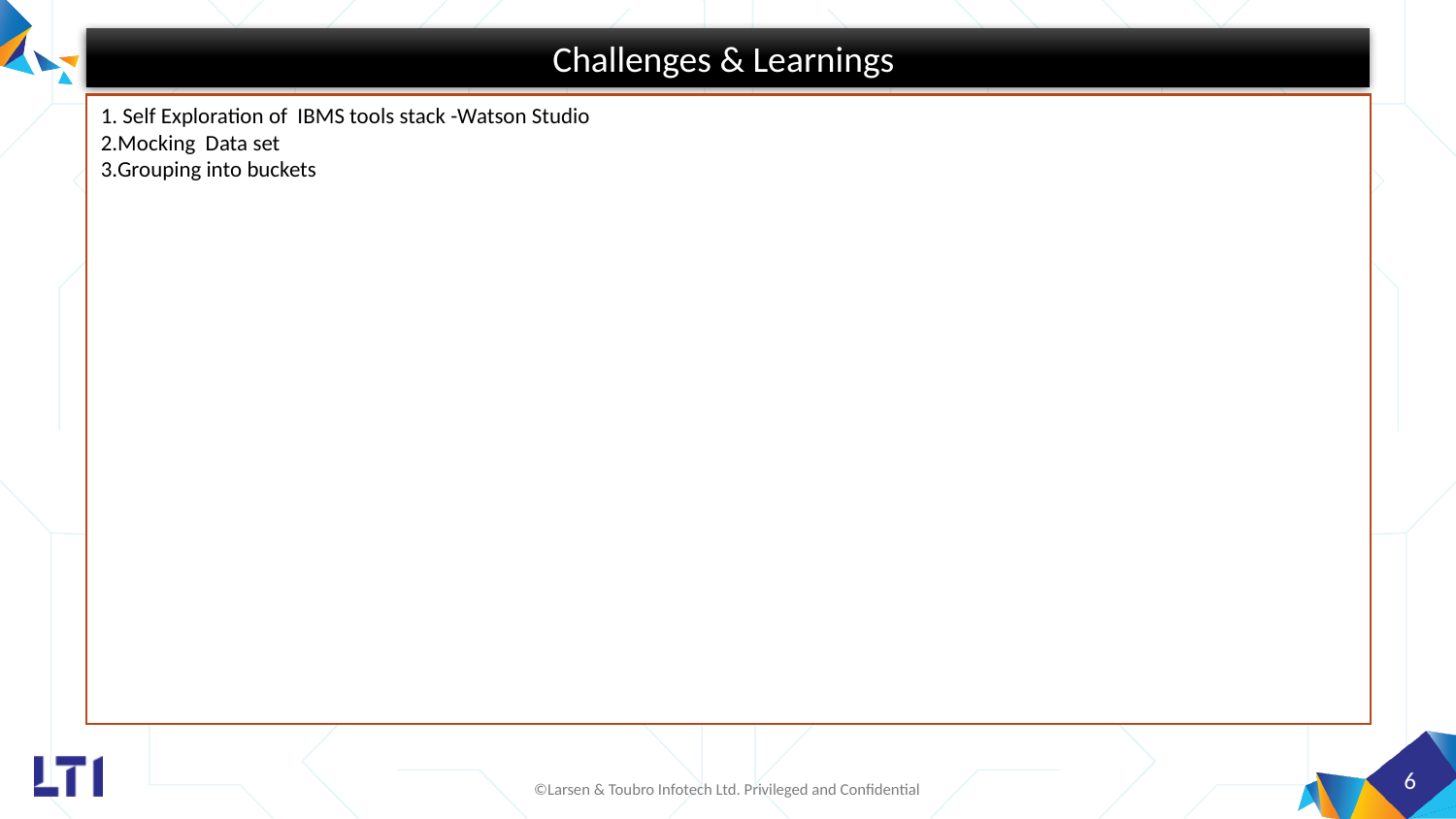

Challenges & Learnings
1. Self Exploration of  IBMS tools stack -Watson Studio
2.Mocking  Data set
3.Grouping into buckets